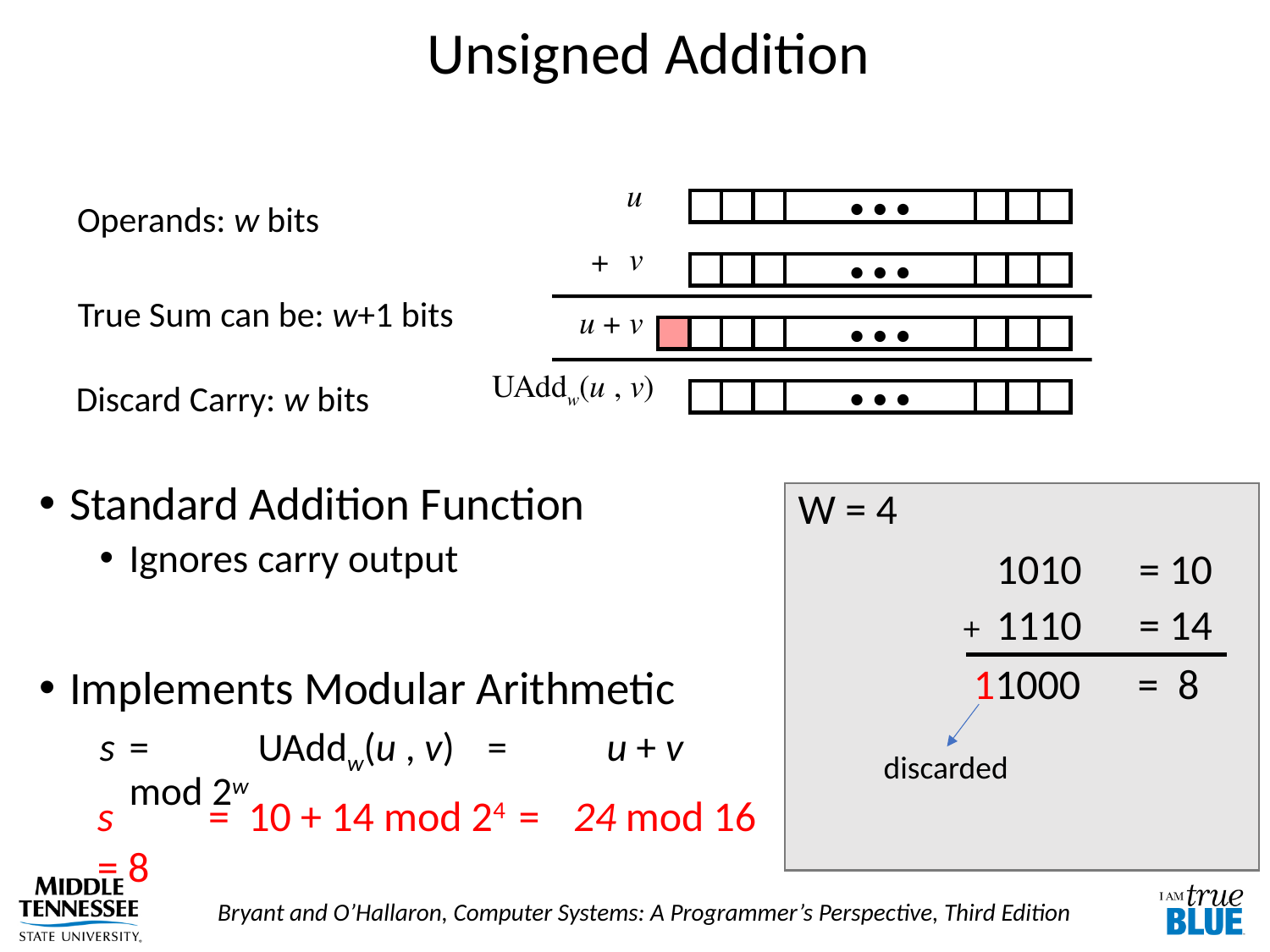

# Unsigned Addition
u
Operands: w bits

• • •

v
+

• • •

True Sum can be: w+1 bits

u + v

• • •

UAddw(u , v)

Discard Carry: w bits

• • •

Standard Addition Function
Ignores carry output

Implements Modular Arithmetic
s		=	 UAddw(u , v)	=	u + v  mod 2w

W = 4

1010      = 10
1110      = 14
+
11000      =  8
discarded
s	=  10 + 14 mod 24	=	24 mod 16 = 8